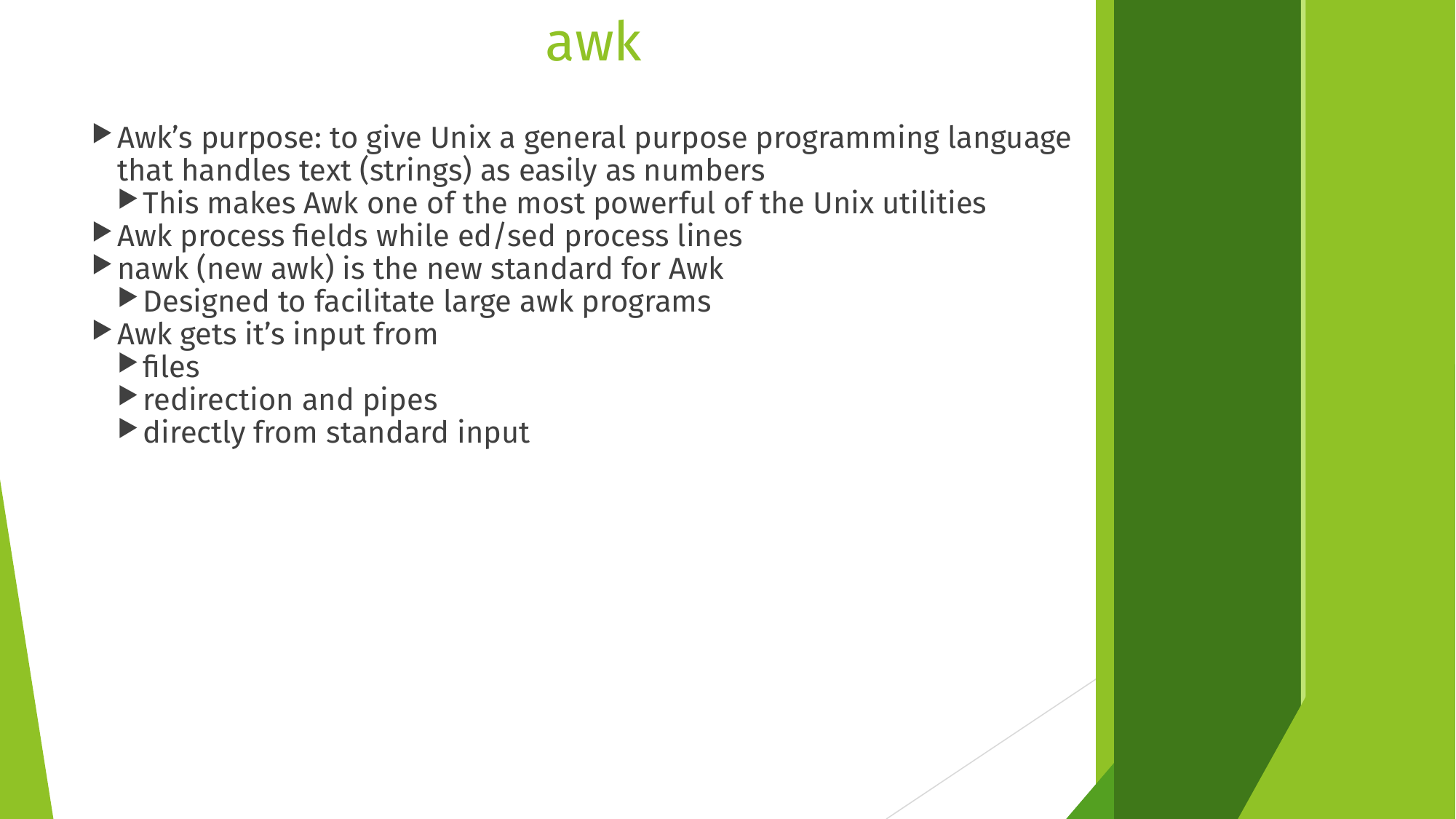

awk
Awk’s purpose: to give Unix a general purpose programming language that handles text (strings) as easily as numbers
This makes Awk one of the most powerful of the Unix utilities
Awk process fields while ed/sed process lines
nawk (new awk) is the new standard for Awk
Designed to facilitate large awk programs
Awk gets it’s input from
files
redirection and pipes
directly from standard input